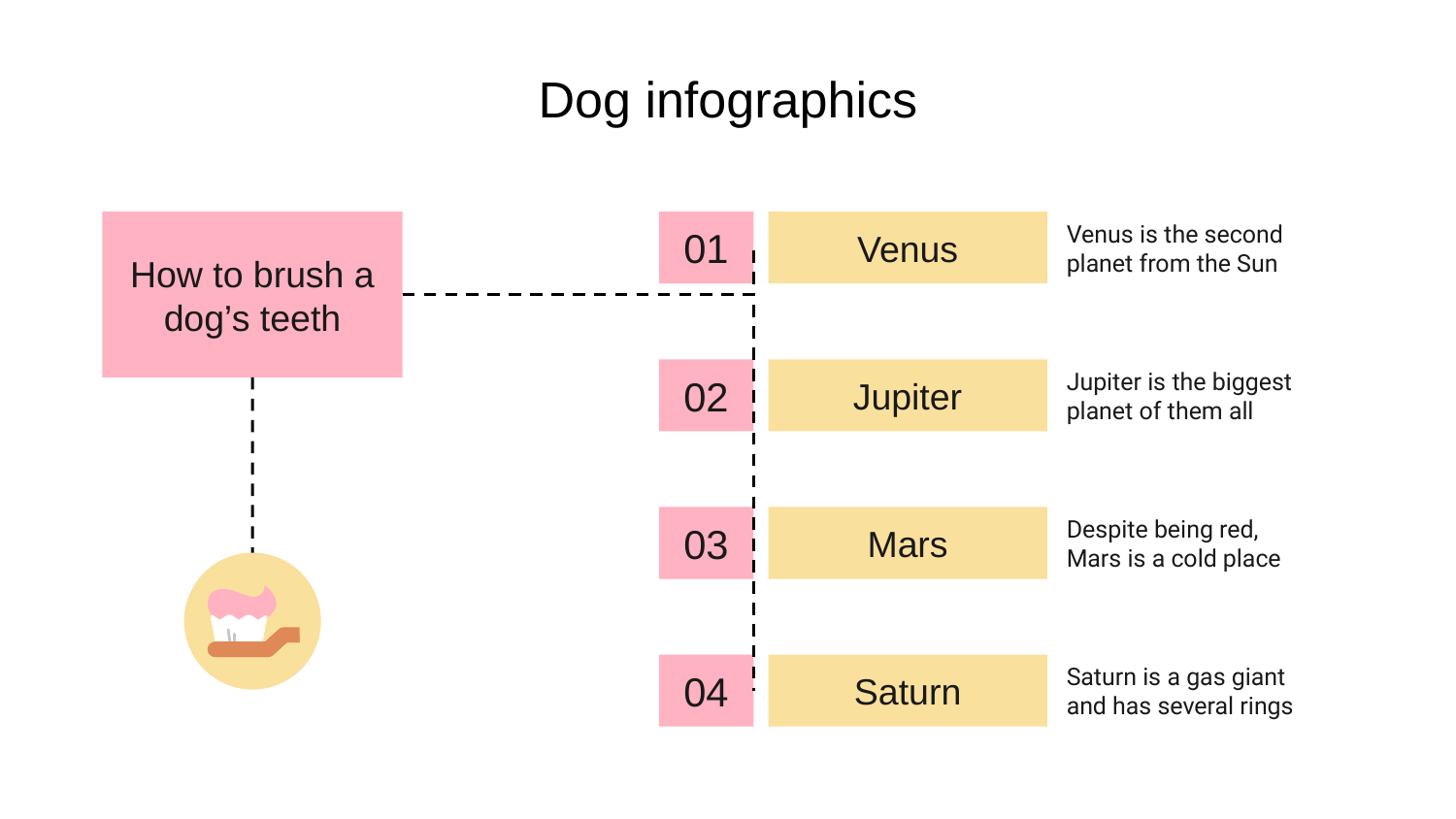

# Dog infographics
Venus is the second planet from the Sun
Venus
01
How to brush a dog’s teeth

Jupiter is the biggest planet of them all
Jupiter
02
Despite being red, Mars is a cold place
Mars
03
Saturn is a gas giant and has several rings
Saturn
04